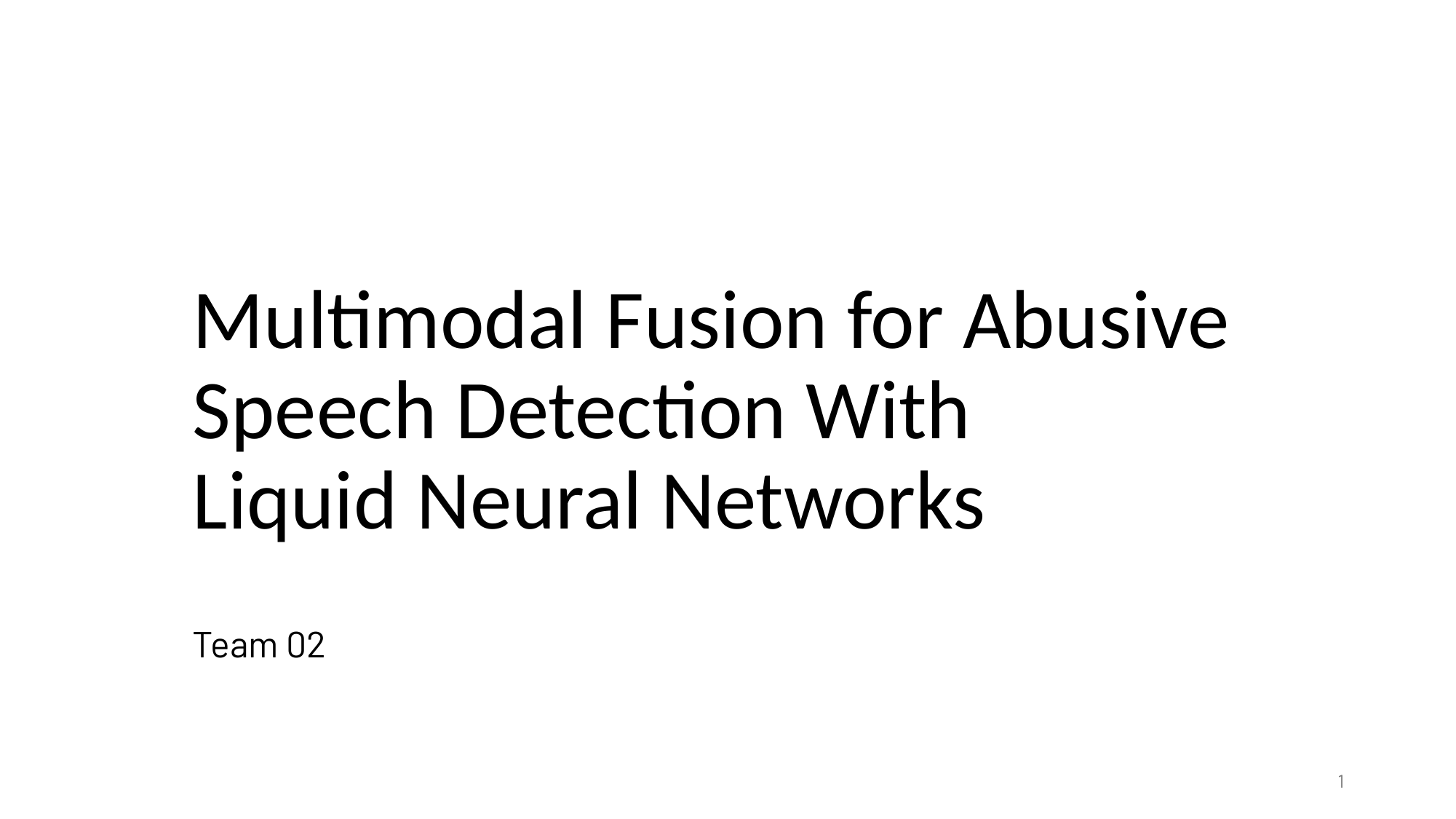

# Multimodal Fusion for Abusive Speech Detection With Liquid Neural Networks
Team 02
1